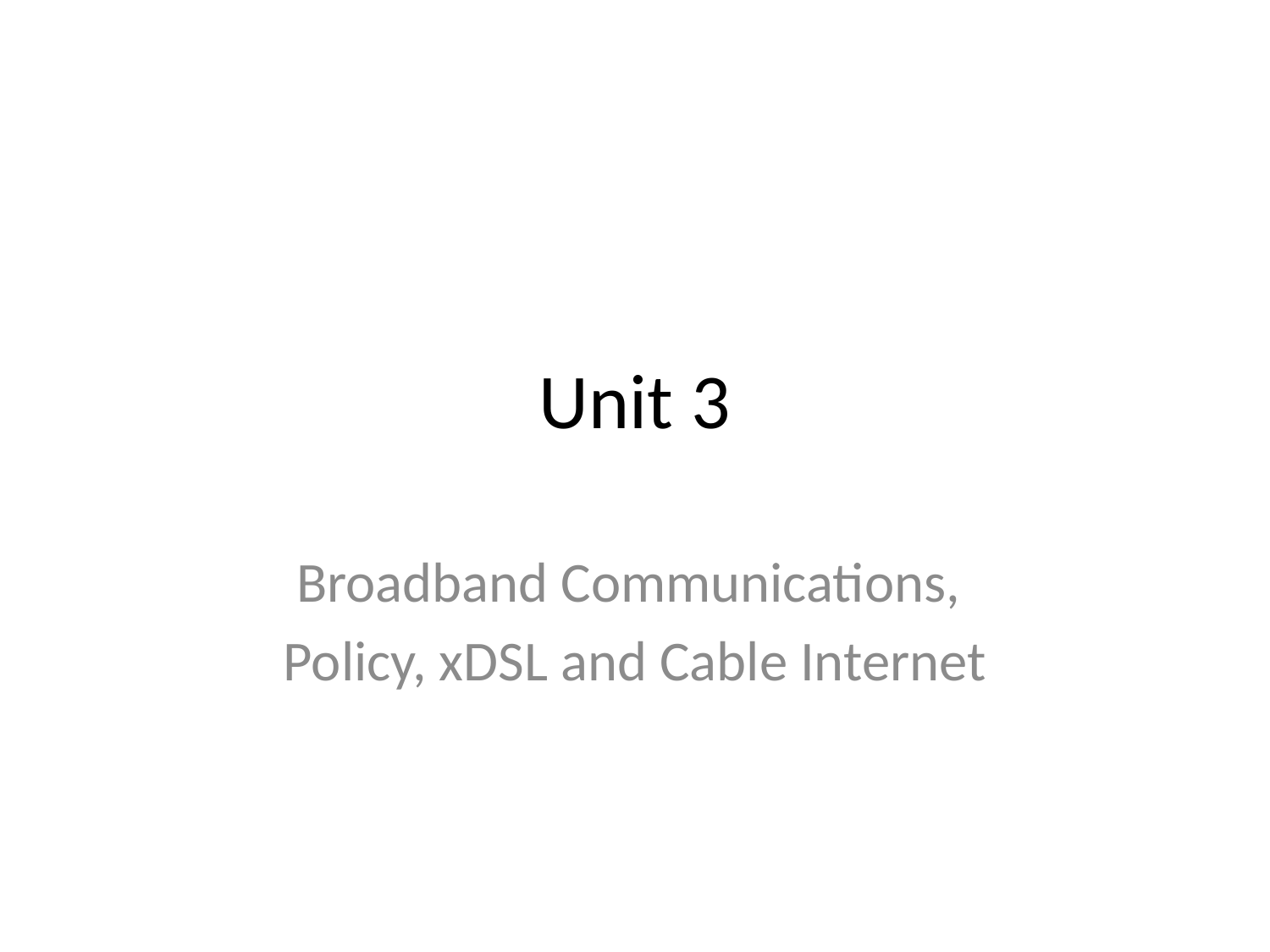

# Unit 3
Broadband Communications,
Policy, xDSL and Cable Internet